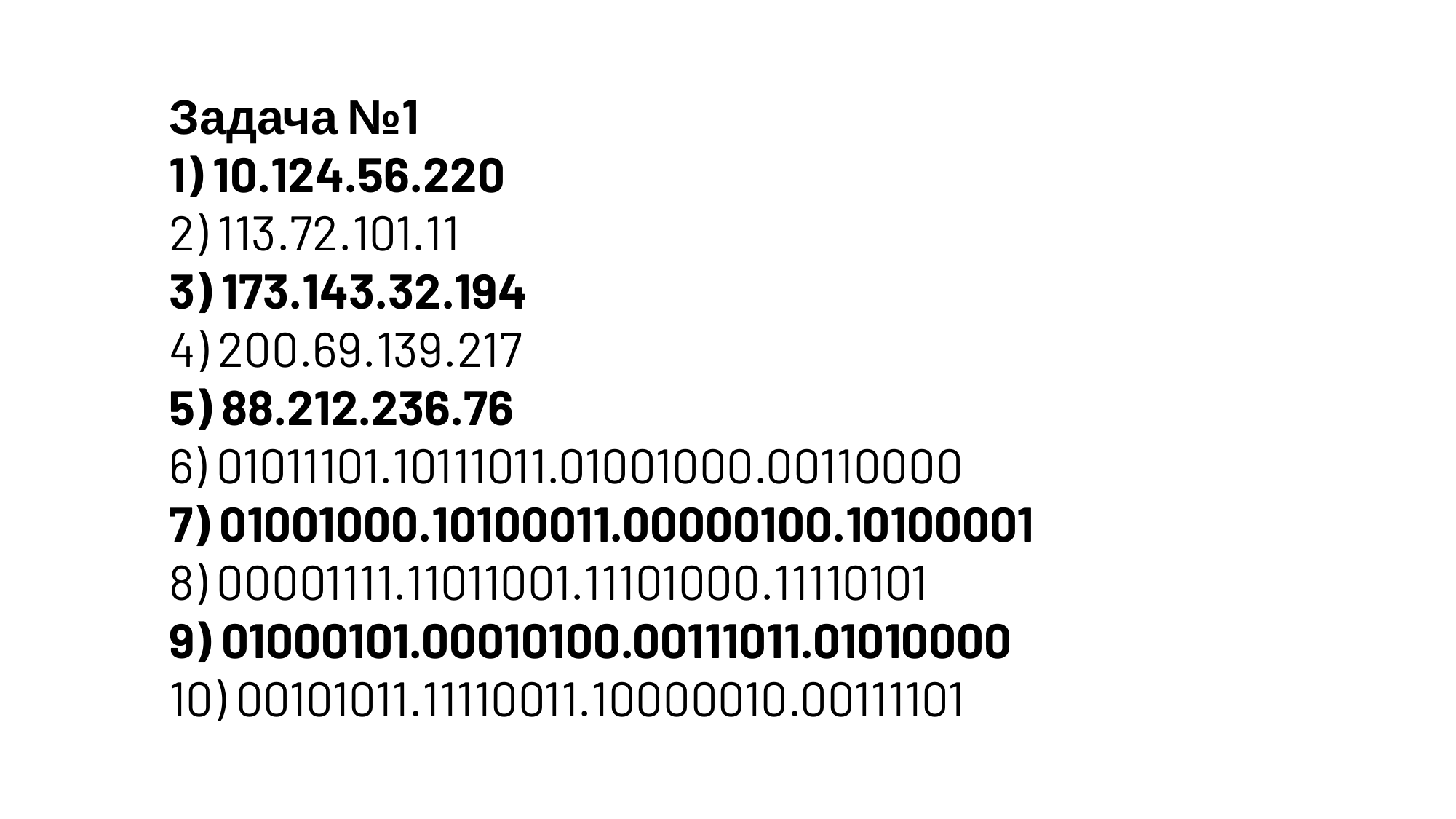

Задача №1
1) 10.124.56.220
2) 113.72.101.11
3) 173.143.32.194
4) 200.69.139.217
5) 88.212.236.76
6) 01011101.10111011.01001000.00110000
7) 01001000.10100011.00000100.10100001
8) 00001111.11011001.11101000.11110101
9) 01000101.00010100.00111011.01010000
10) 00101011.11110011.10000010.00111101